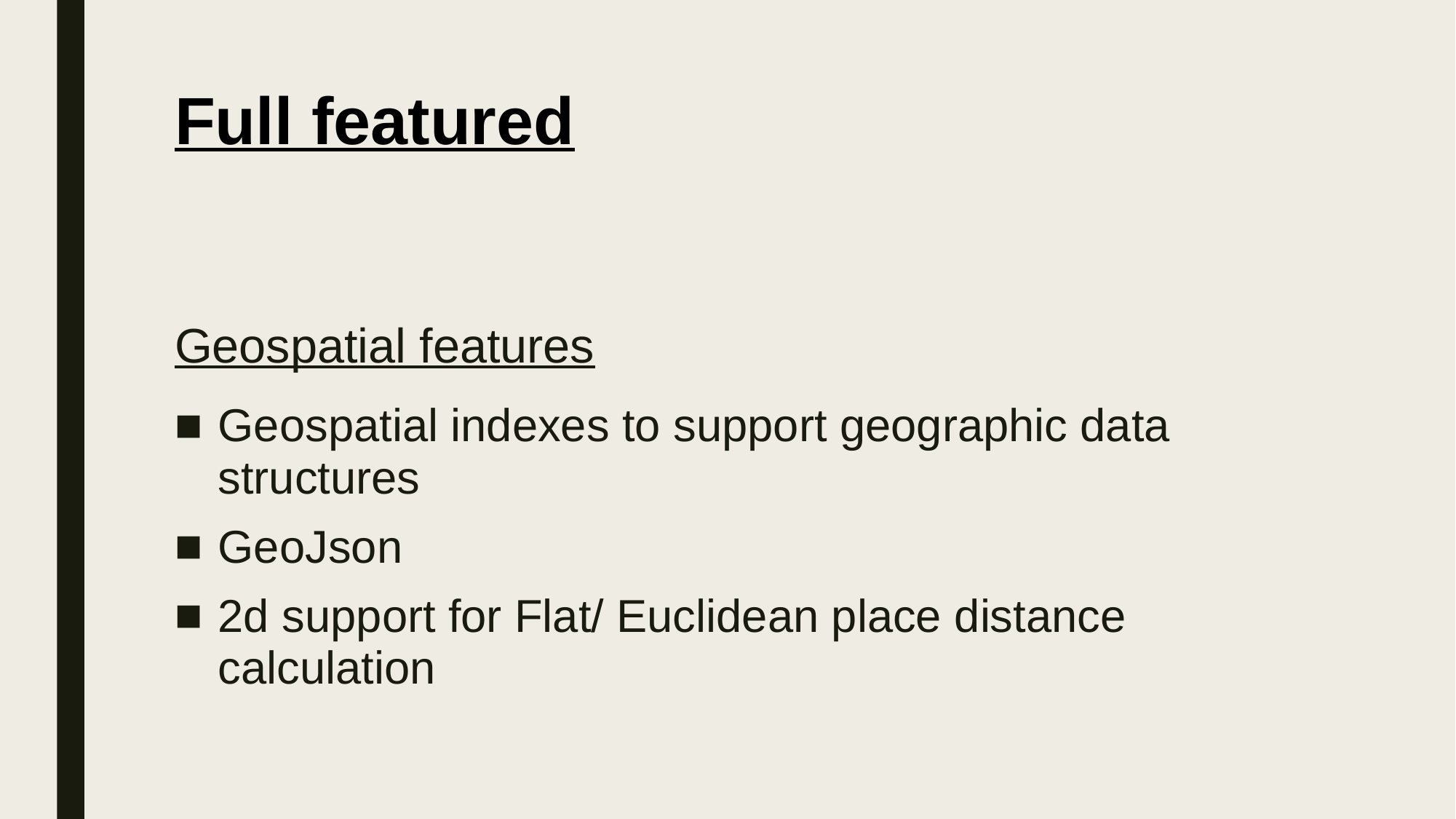

# Full featured
Geospatial features
Geospatial indexes to support geographic data structures
GeoJson
2d support for Flat/ Euclidean place distance calculation